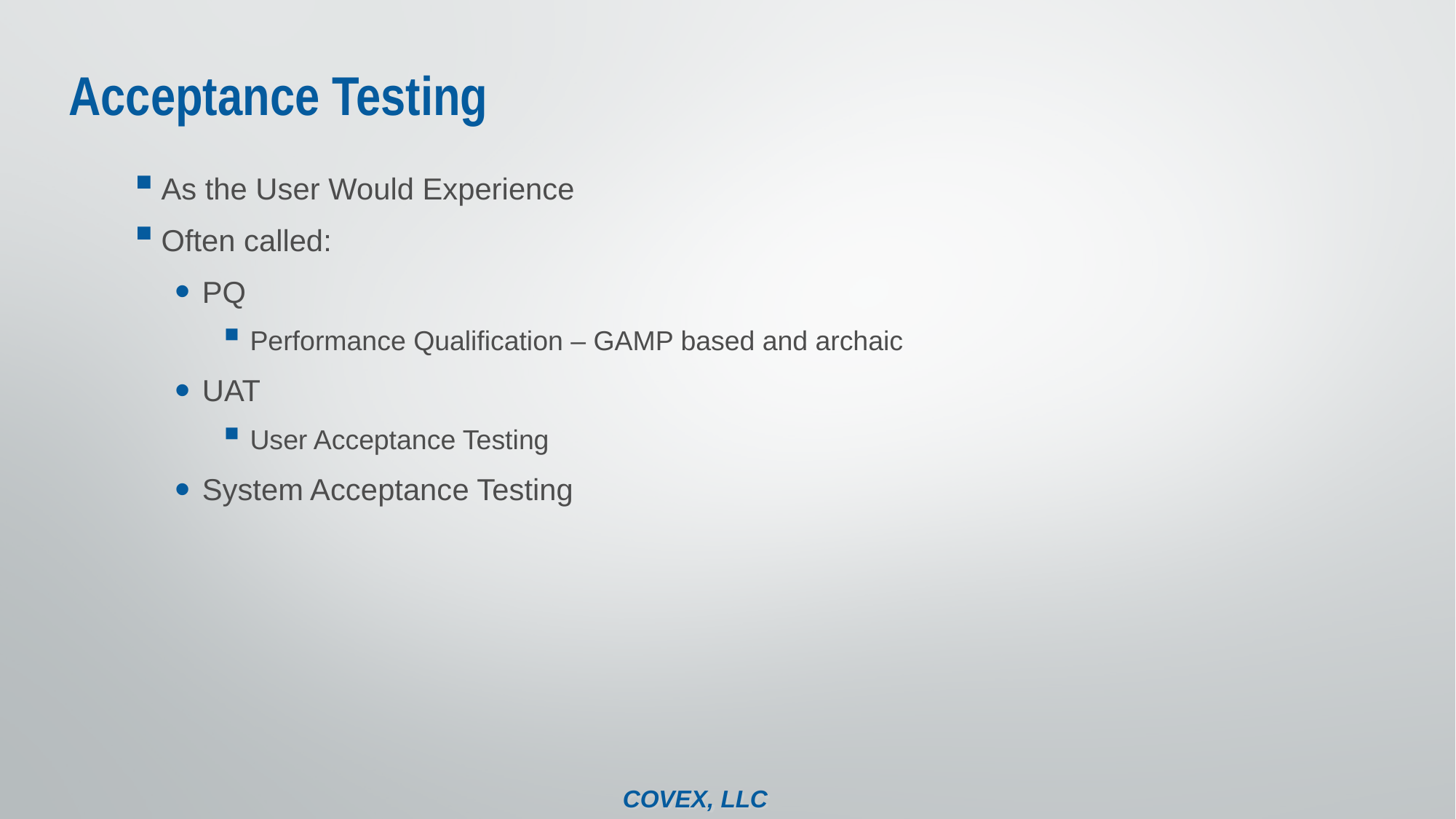

# Acceptance Testing
As the User Would Experience
Often called:
PQ
Performance Qualification – GAMP based and archaic
UAT
User Acceptance Testing
System Acceptance Testing